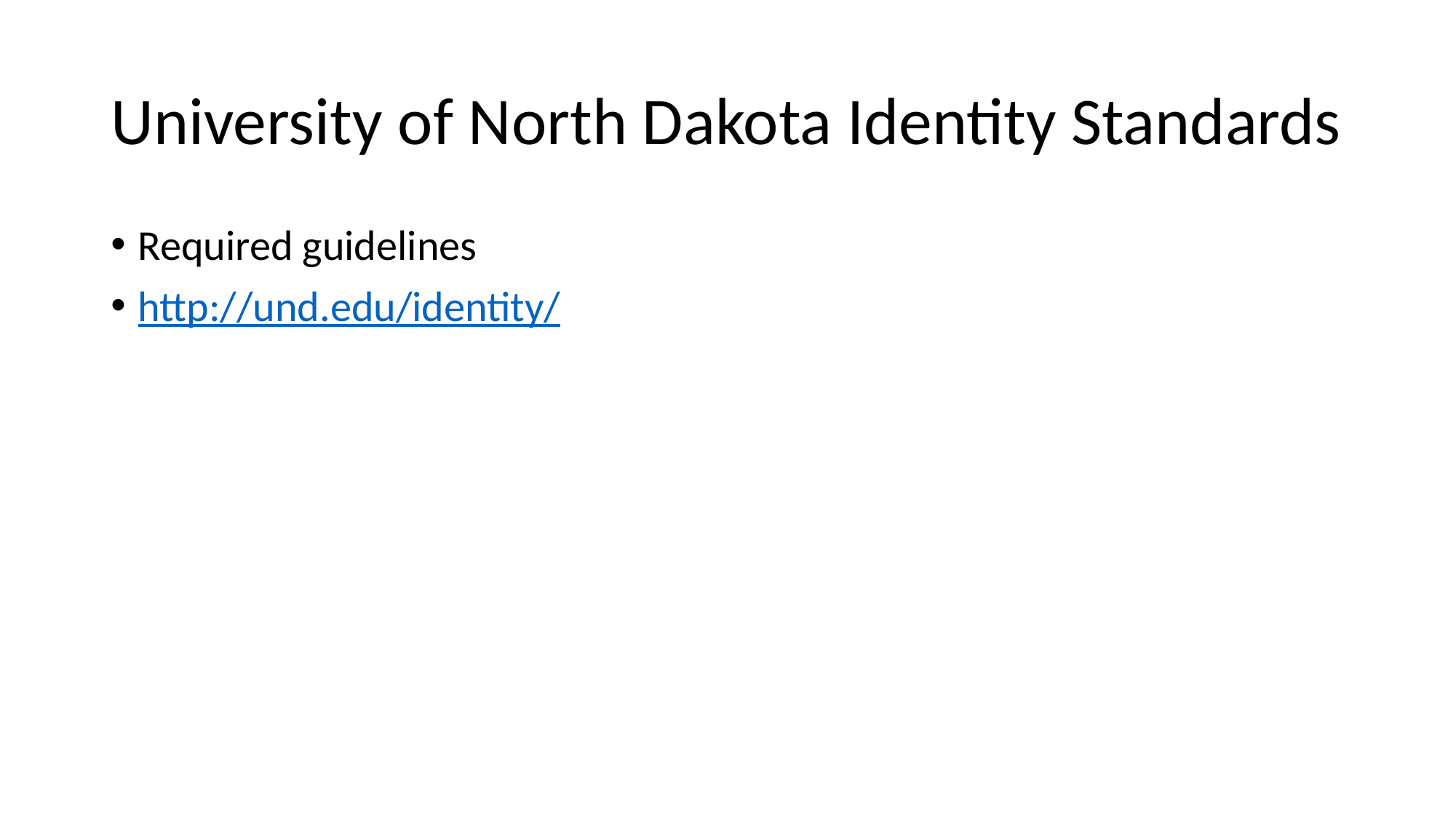

# University of North Dakota Identity Standards
Required guidelines
http://und.edu/identity/